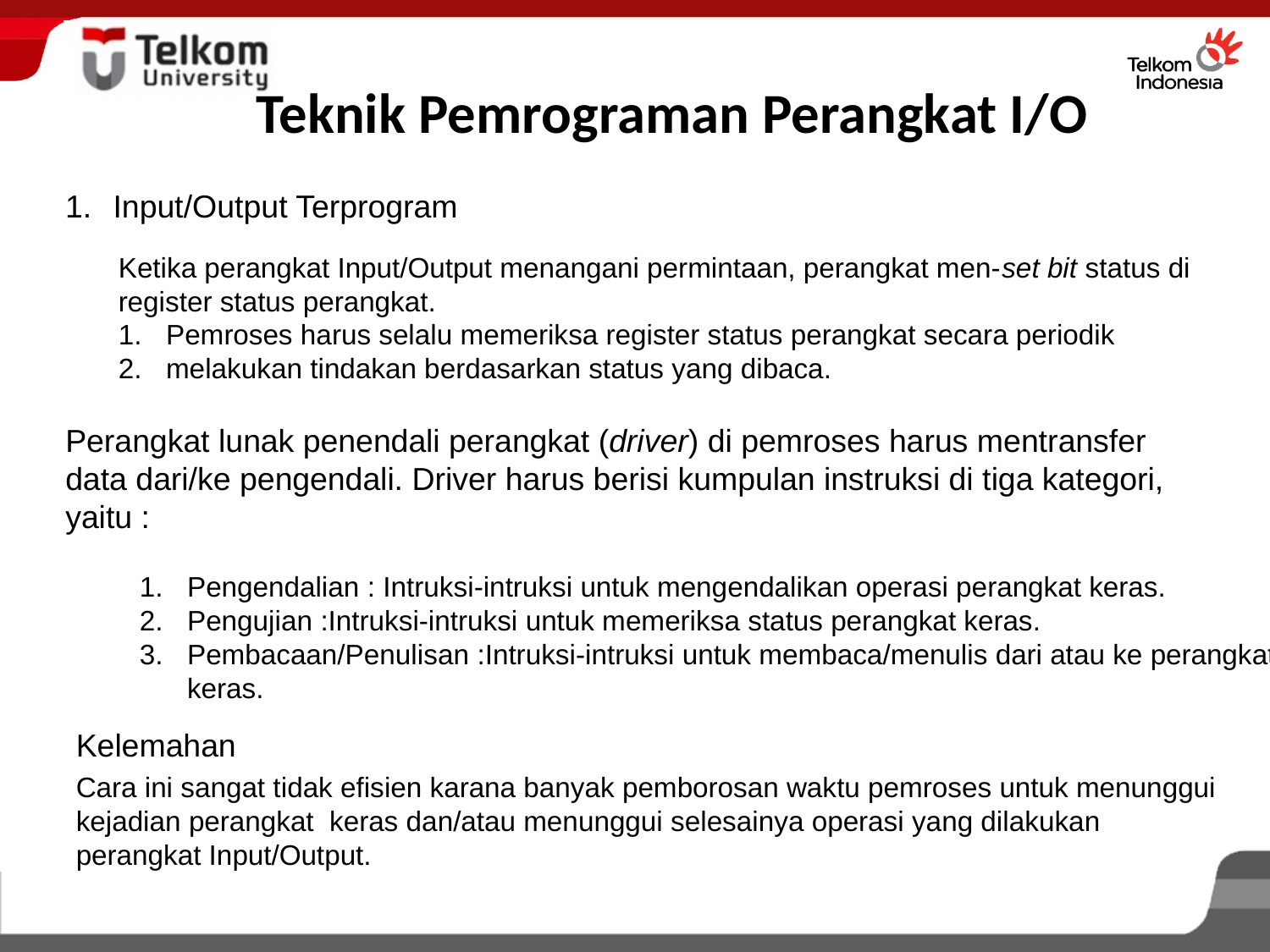

# Teknik Pemrograman Perangkat I/O
Input/Output Terprogram
Ketika perangkat Input/Output menangani permintaan, perangkat men-set bit status di
register status perangkat.
Pemroses harus selalu memeriksa register status perangkat secara periodik
melakukan tindakan berdasarkan status yang dibaca.
Perangkat lunak penendali perangkat (driver) di pemroses harus mentransfer data dari/ke pengendali. Driver harus berisi kumpulan instruksi di tiga kategori, yaitu :

Pengendalian : Intruksi-intruksi untuk mengendalikan operasi perangkat keras.
Pengujian :Intruksi-intruksi untuk memeriksa status perangkat keras.
Pembacaan/Penulisan :Intruksi-intruksi untuk membaca/menulis dari atau ke perangkat keras.

Kelemahan
Cara ini sangat tidak efisien karana banyak pemborosan waktu pemroses untuk menunggui kejadian perangkat  keras dan/atau menunggui selesainya operasi yang dilakukan perangkat Input/Output.